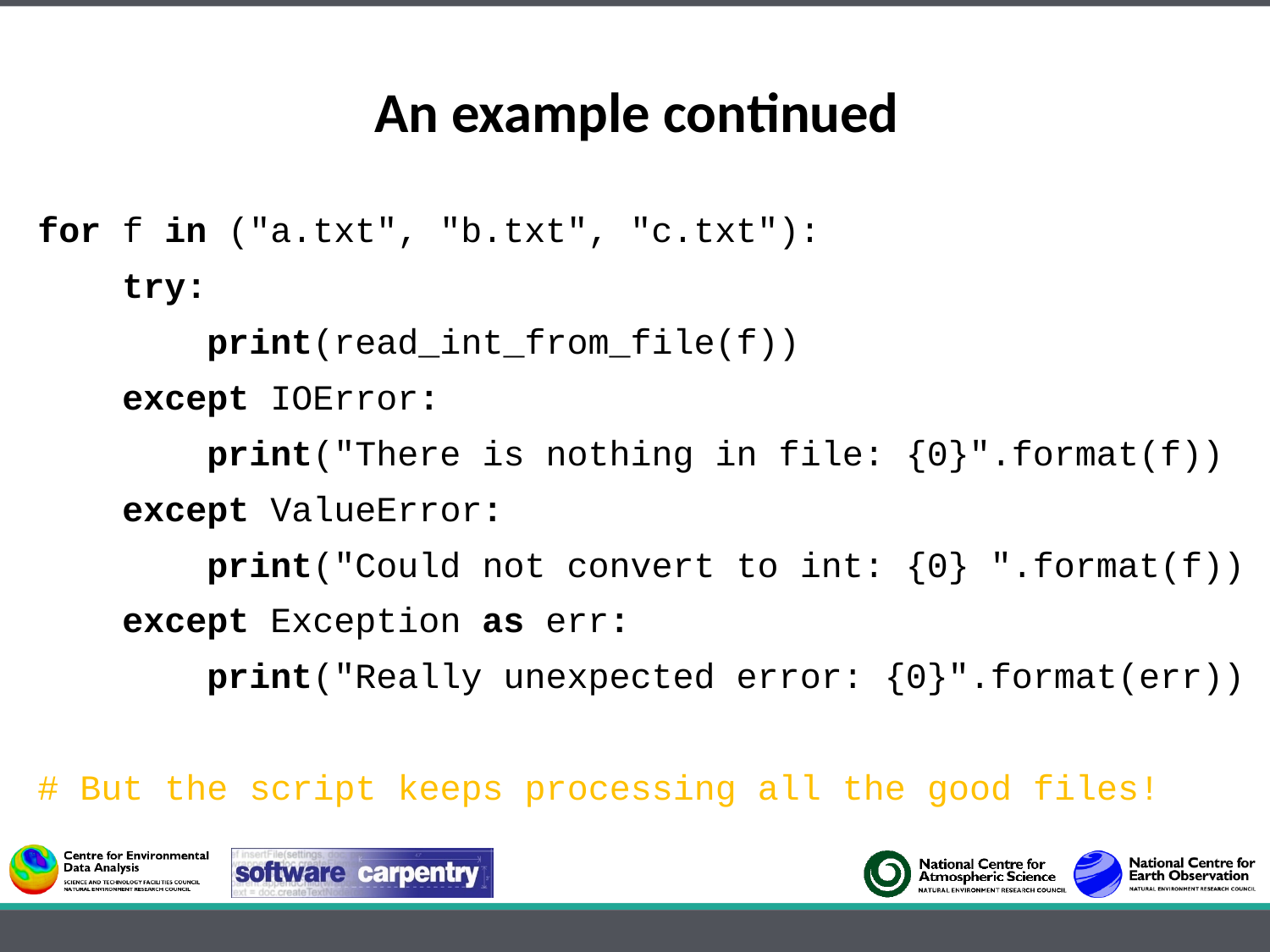

# An example continued
for f in ("a.txt", "b.txt", "c.txt"):
    try:
        print(read_int_from_file(f))
    except IOError:
        print("There is nothing in file: {0}".format(f))
    except ValueError:
        print("Could not convert to int: {0} ".format(f))
    except Exception as err:
        print("Really unexpected error: {0}".format(err))

# But the script keeps processing all the good files!